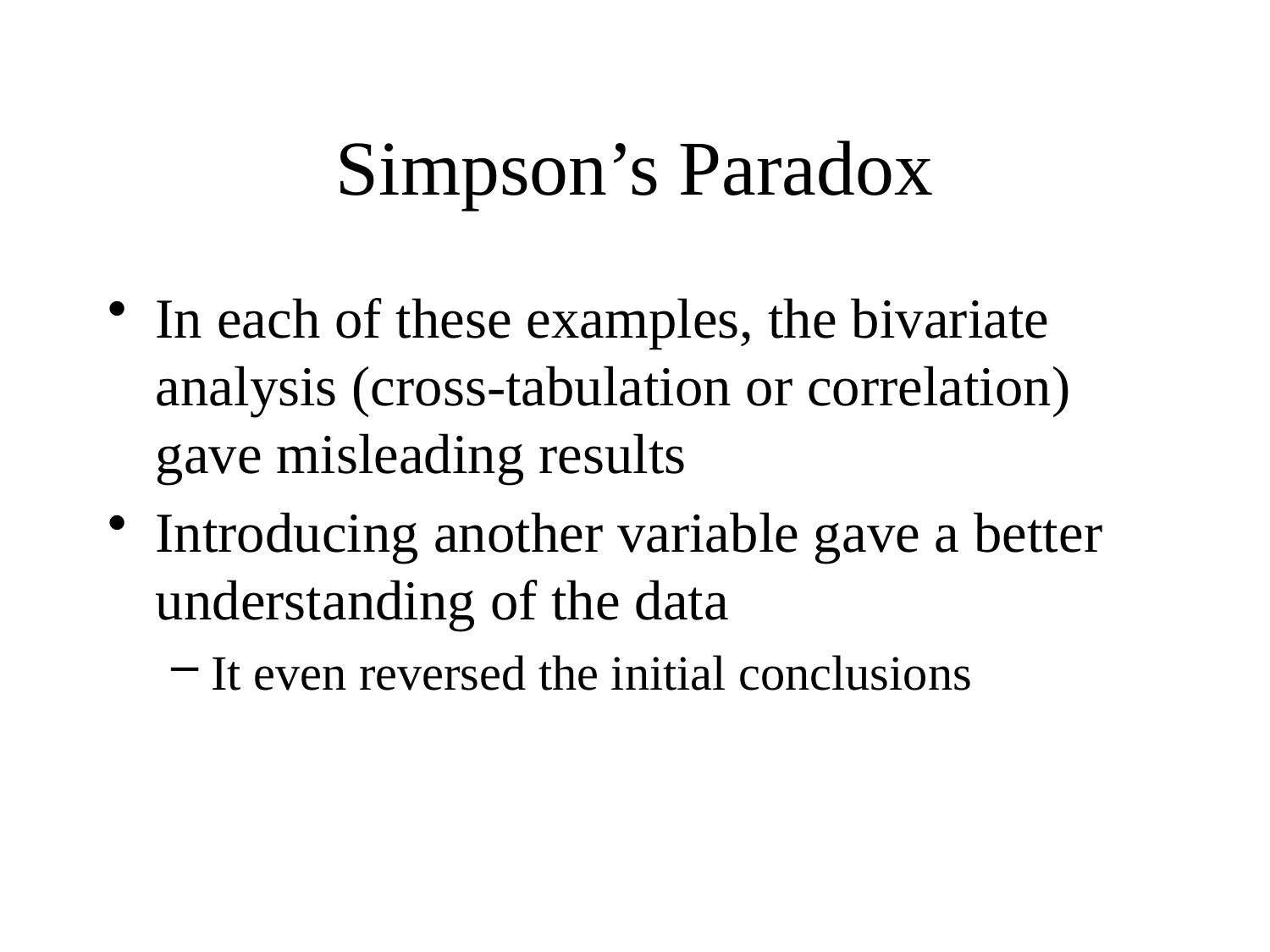

# Simpson’s Paradox
In each of these examples, the bivariate analysis (cross-tabulation or correlation) gave misleading results
Introducing another variable gave a better understanding of the data
It even reversed the initial conclusions